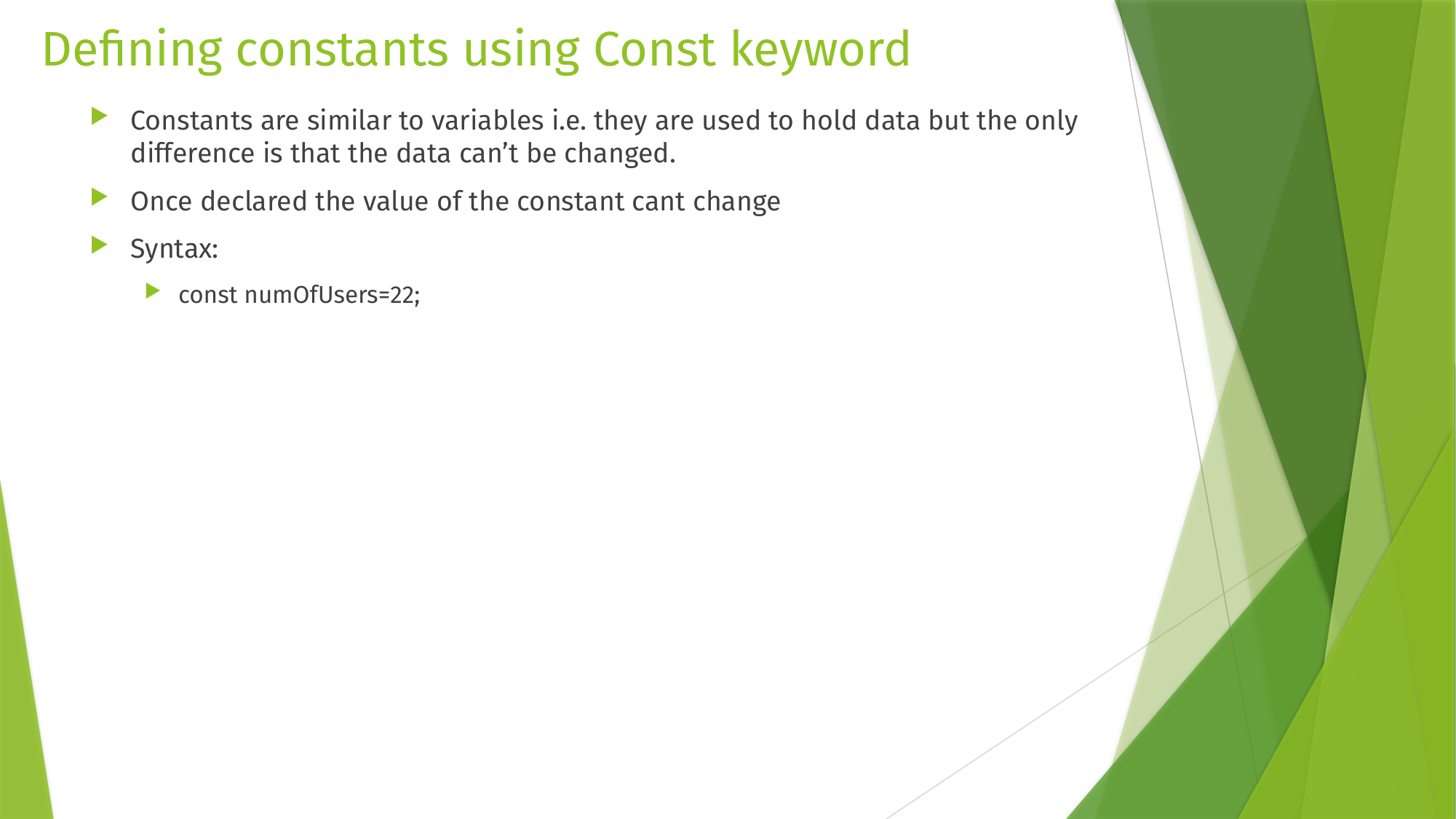

# Defining constants using Const keyword
Constants are similar to variables i.e. they are used to hold data but the only difference is that the data can’t be changed.
Once declared the value of the constant cant change
Syntax:
const numOfUsers=22;